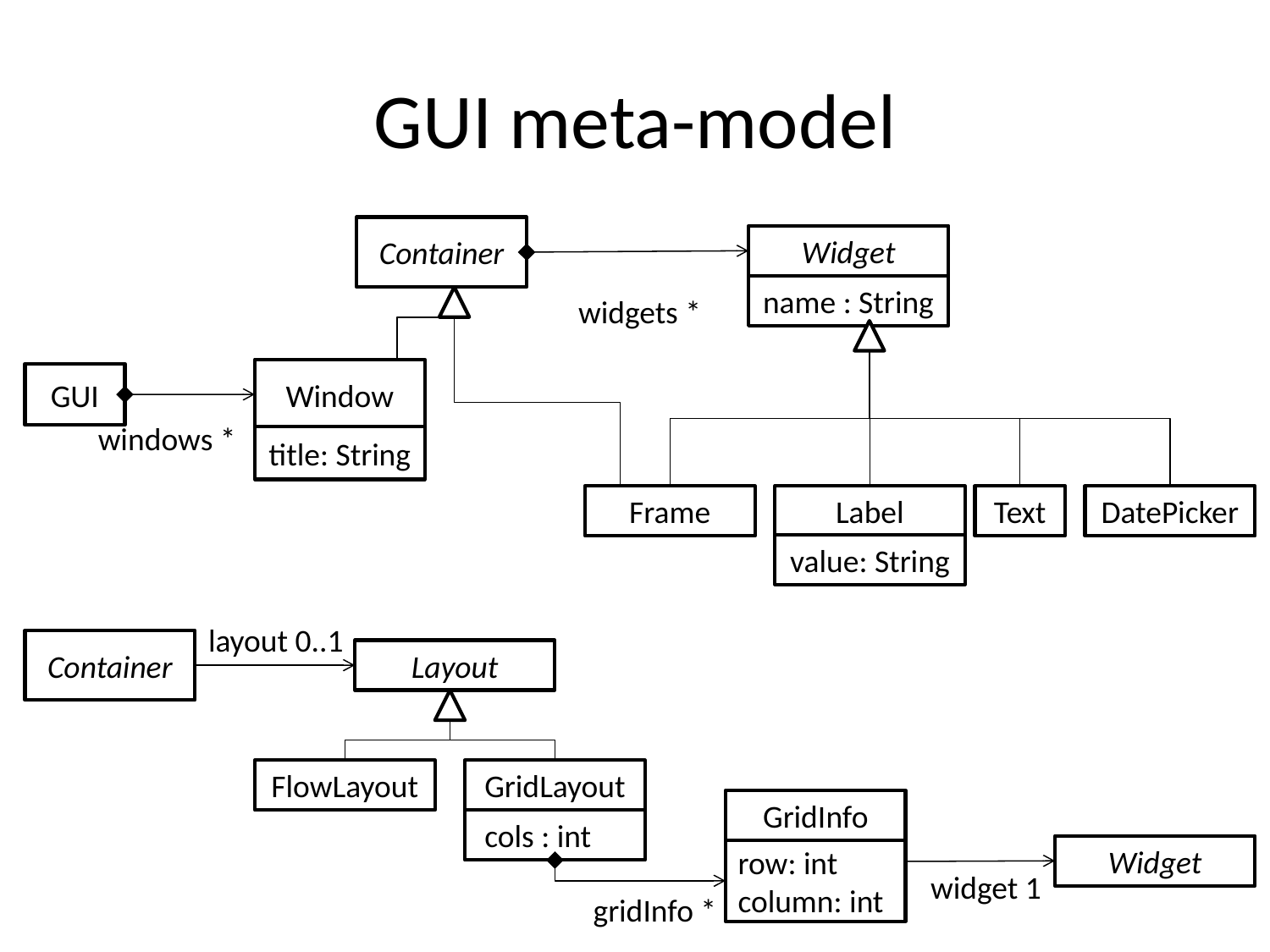

# GUI meta-model
Container
Widget
name : String
widgets *

Window
GUI
windows *
title: String
Frame
Label
Text
DatePicker
value: String
layout 0..1
Container
Layout

FlowLayout
GridLayout
GridInfo
 cols : int
Widget
row: int
column: int
widget 1
gridInfo *